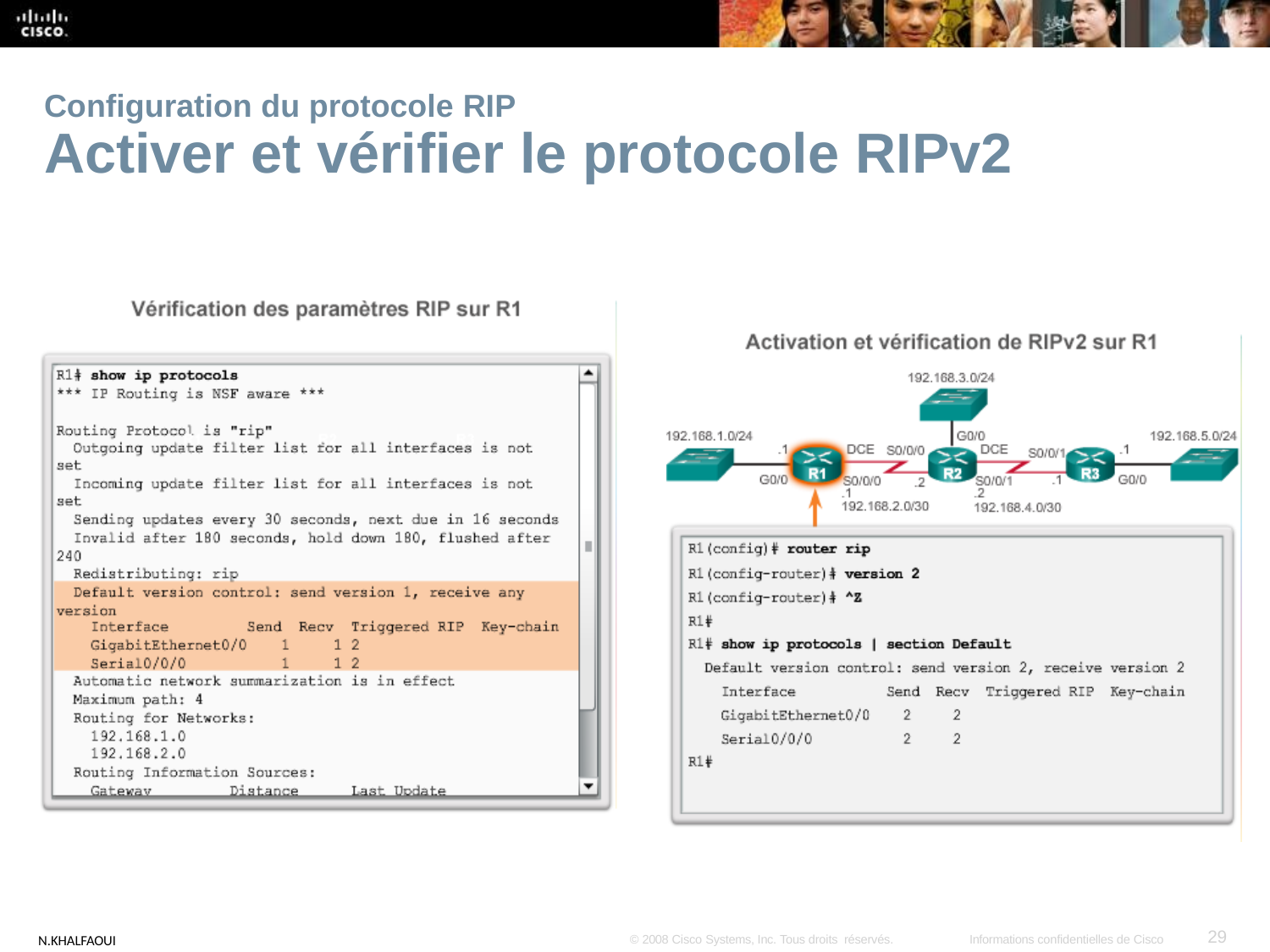

Configuration du protocole RIP
# Activer et vérifier le protocole RIPv2

29
N.KHALFAOUI
© 2008 Cisco Systems, Inc. Tous droits réservés.
Informations confidentielles de Cisco